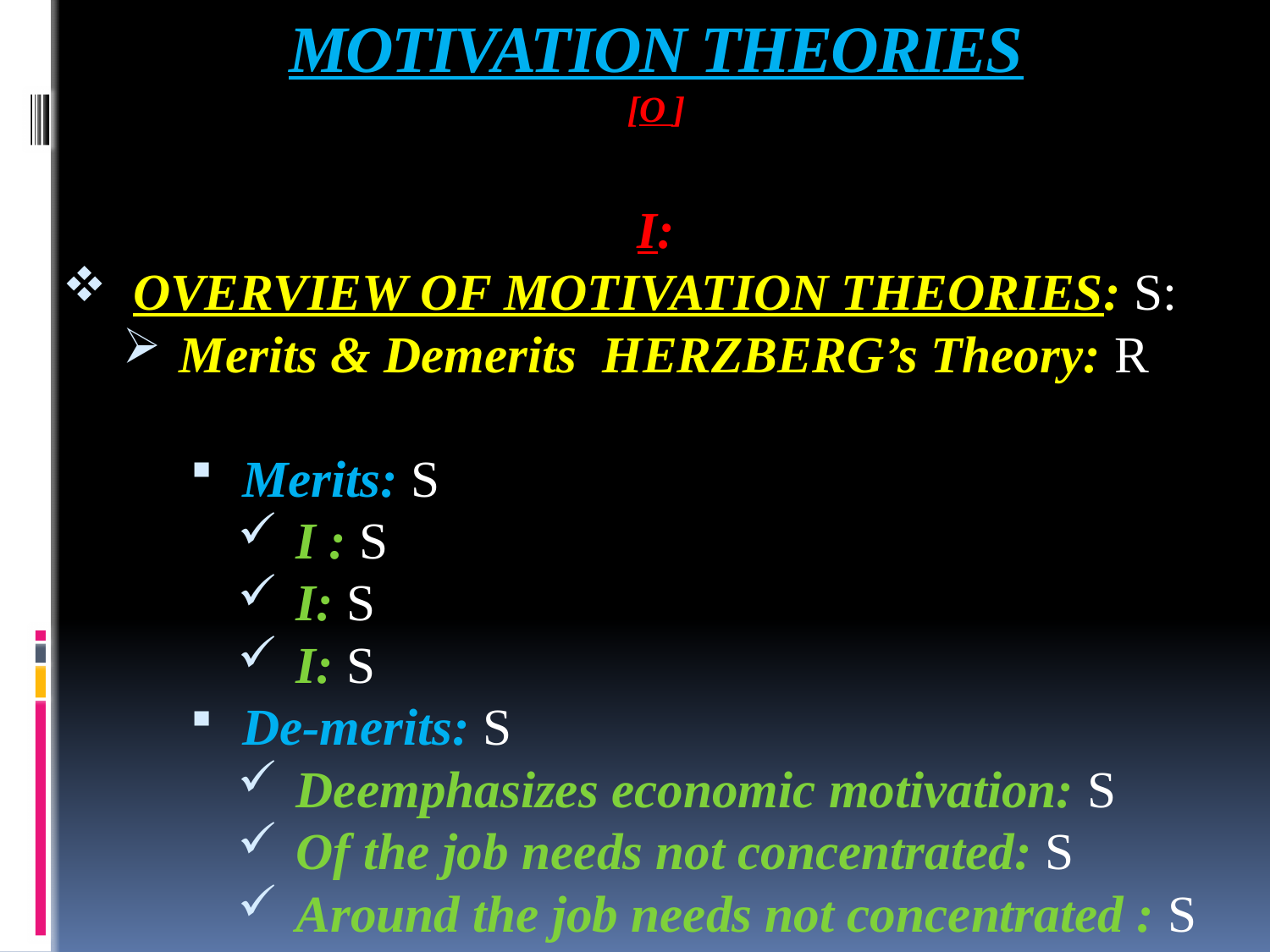

# MOTIVATION THEORIES [O ]
I:
OVERVIEW OF MOTIVATION THEORIES: S:
Merits & Demerits  HERZBERG’s Theory: R

Merits: S
I : S
I: S
I: S
De-merits: S
Deemphasizes economic motivation: S
Of the job needs not concentrated: S
Around the job needs not concentrated : S